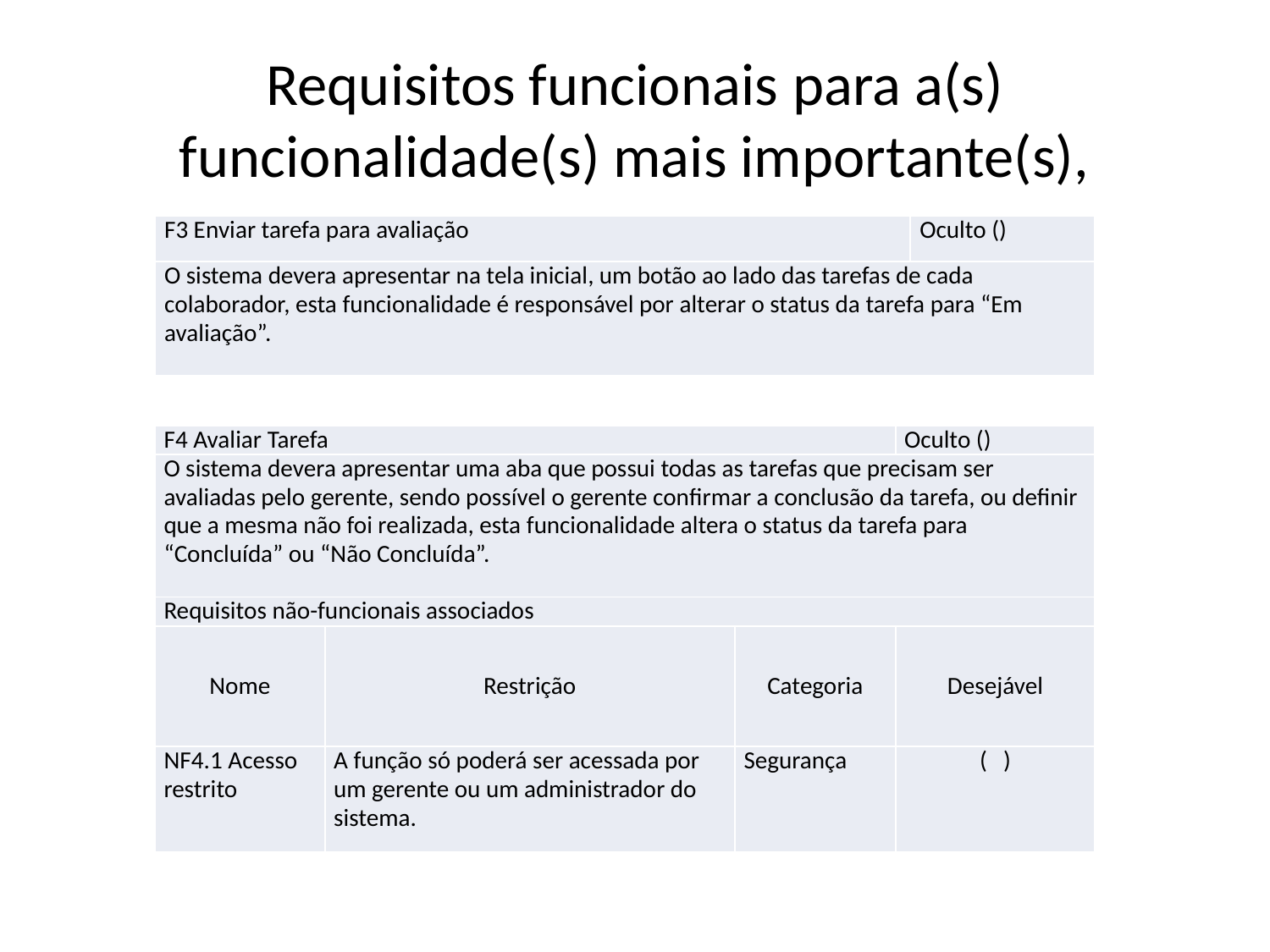

# Requisitos funcionais para a(s) funcionalidade(s) mais importante(s),
| F3 Enviar tarefa para avaliação | Oculto () |
| --- | --- |
| O sistema devera apresentar na tela inicial, um botão ao lado das tarefas de cada colaborador, esta funcionalidade é responsável por alterar o status da tarefa para “Em avaliação”. |  |
| F4 Avaliar Tarefa |  |  | Oculto () |
| --- | --- | --- | --- |
| O sistema devera apresentar uma aba que possui todas as tarefas que precisam ser avaliadas pelo gerente, sendo possível o gerente confirmar a conclusão da tarefa, ou definir que a mesma não foi realizada, esta funcionalidade altera o status da tarefa para “Concluída” ou “Não Concluída”. |  |  |  |
| Requisitos não-funcionais associados |  |  |  |
| Nome | Restrição | Categoria | Desejável |
| NF4.1 Acesso restrito | A função só poderá ser acessada por um gerente ou um administrador do sistema. | Segurança | ( ) |